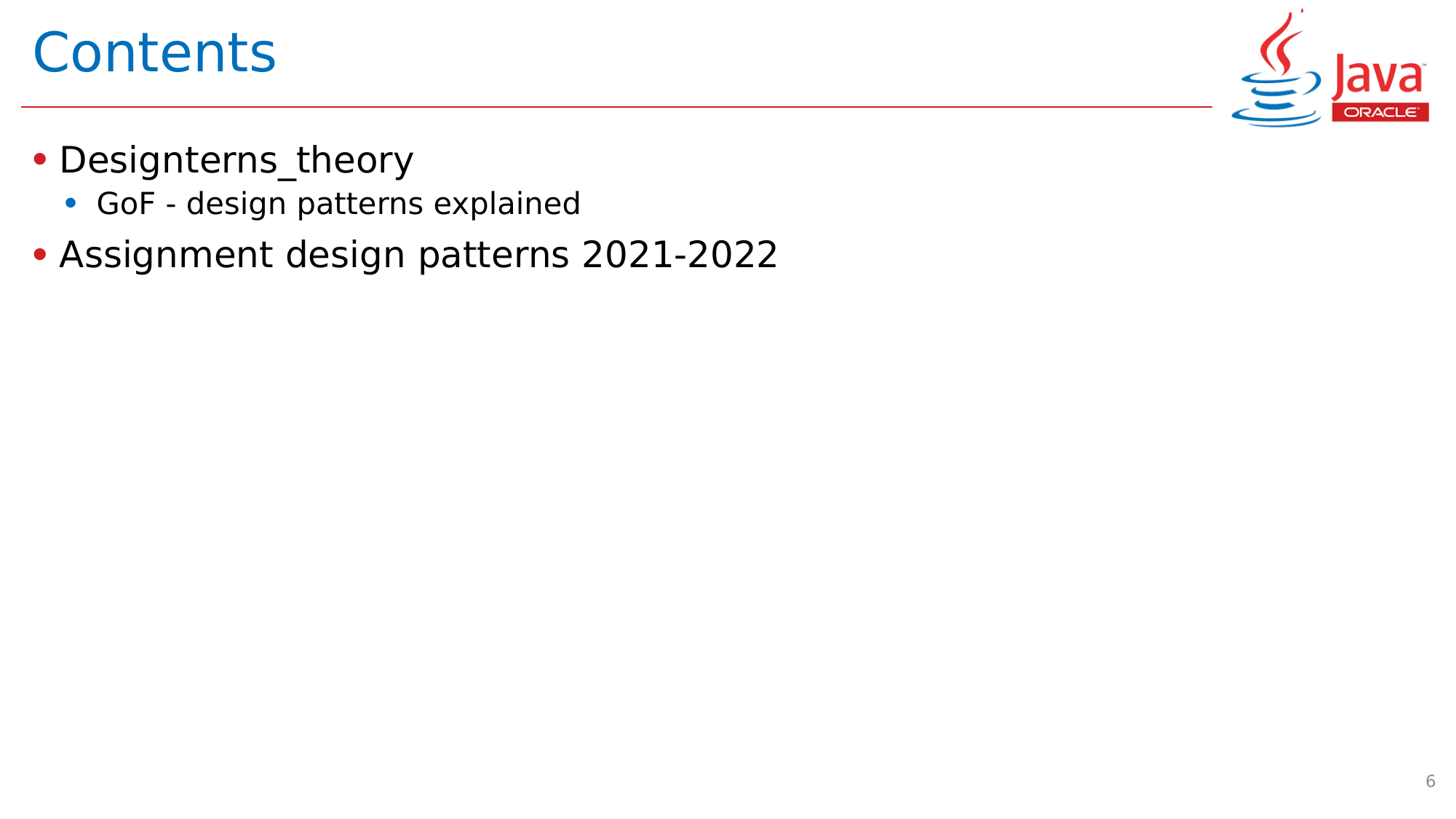

# Contents
Designterns_theory
GoF - design patterns explained
Assignment design patterns 2021-2022
6